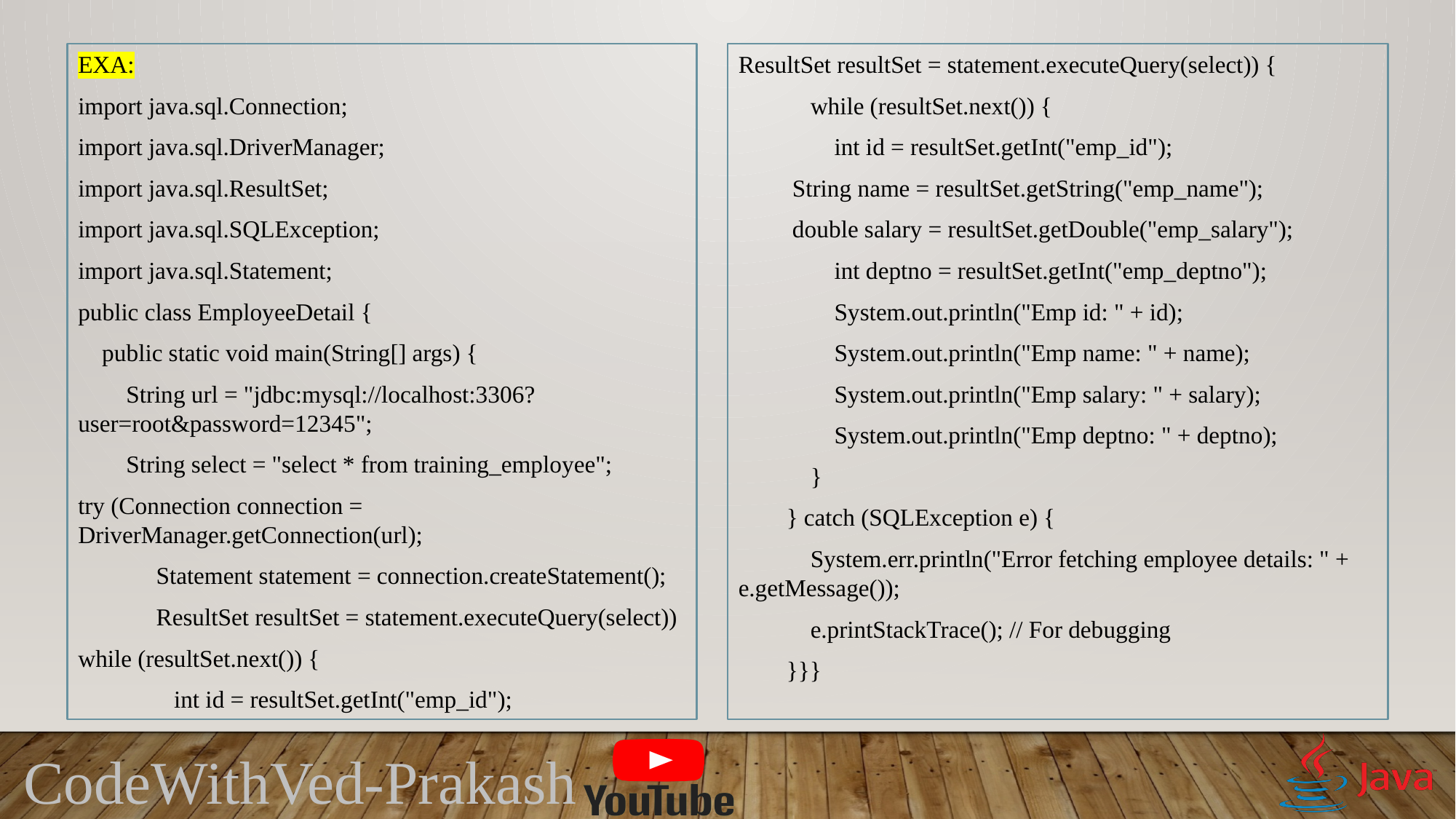

EXA:
import java.sql.Connection;
import java.sql.DriverManager;
import java.sql.ResultSet;
import java.sql.SQLException;
import java.sql.Statement;
public class EmployeeDetail {
    public static void main(String[] args) {
        String url = "jdbc:mysql://localhost:3306?user=root&password=12345";
        String select = "select * from training_employee";
try (Connection connection = DriverManager.getConnection(url);
             Statement statement = connection.createStatement();
             ResultSet resultSet = statement.executeQuery(select))
while (resultSet.next()) {
                int id = resultSet.getInt("emp_id");

ResultSet resultSet = statement.executeQuery(select)) {
            while (resultSet.next()) {
                int id = resultSet.getInt("emp_id");
         String name = resultSet.getString("emp_name");
         double salary = resultSet.getDouble("emp_salary");
                int deptno = resultSet.getInt("emp_deptno");
                System.out.println("Emp id: " + id);
                System.out.println("Emp name: " + name);
                System.out.println("Emp salary: " + salary);
                System.out.println("Emp deptno: " + deptno);
            }
        } catch (SQLException e) {
            System.err.println("Error fetching employee details: " + e.getMessage());
            e.printStackTrace(); // For debugging
        }}}